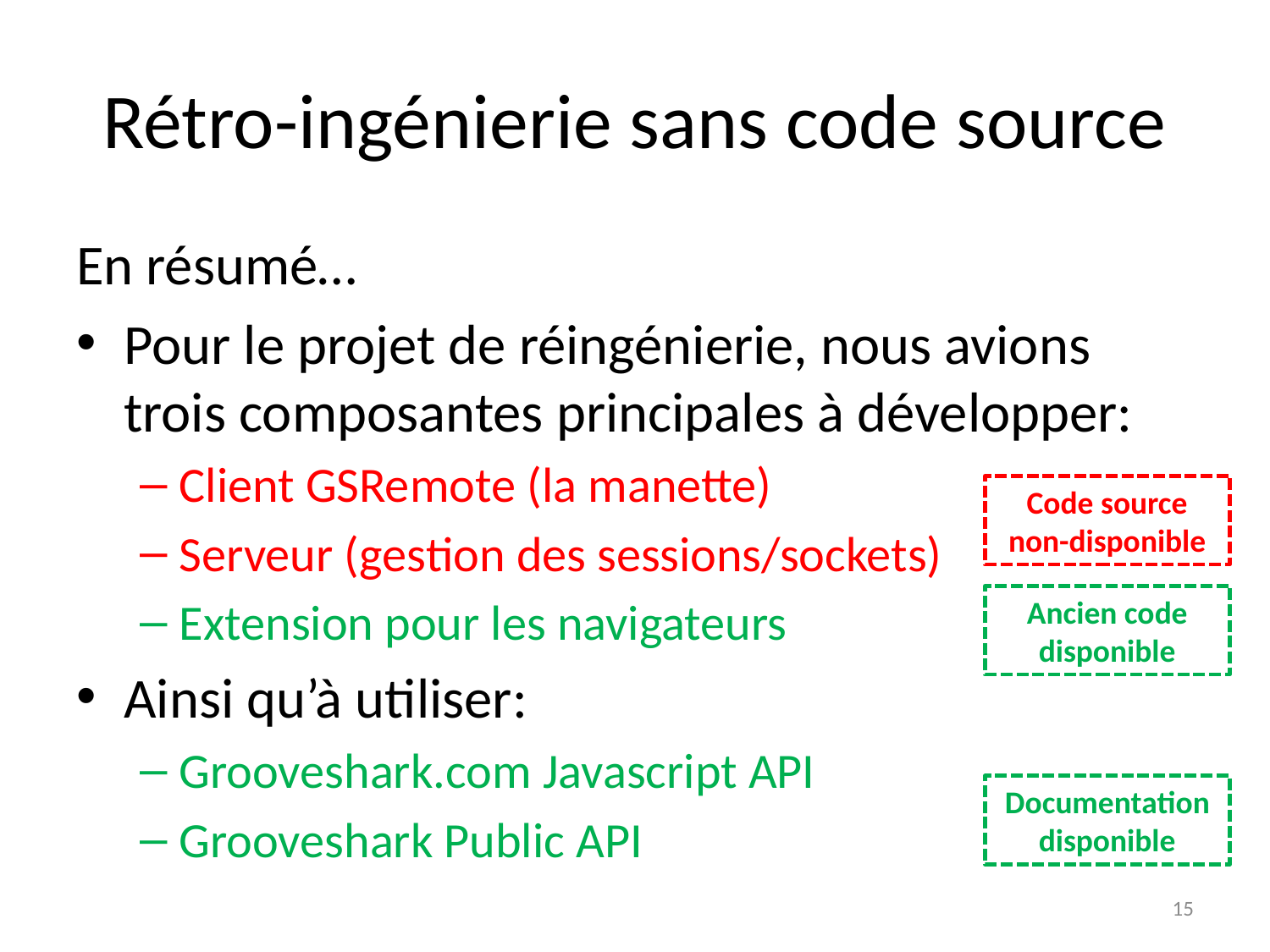

# Rétro-ingénierie sans code source
En résumé…
Pour le projet de réingénierie, nous avions trois composantes principales à développer:
Client GSRemote (la manette)
Serveur (gestion des sessions/sockets)
Extension pour les navigateurs
Ainsi qu’à utiliser:
Grooveshark.com Javascript API
Grooveshark Public API

Code source
non-disponible
Ancien code
disponible
Documentation disponible
15